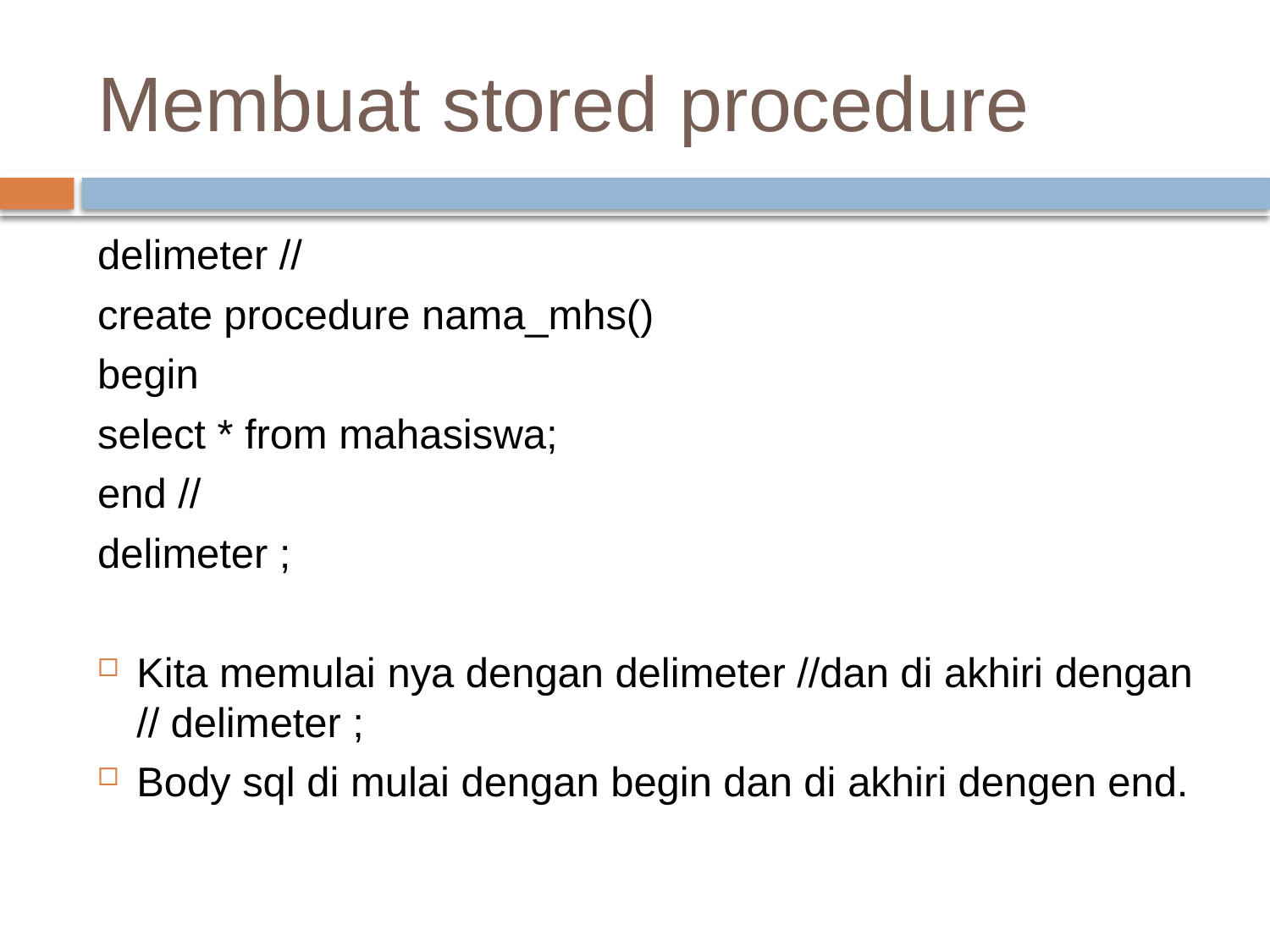

# Membuat stored procedure
delimeter //
create procedure nama_mhs()
begin
select * from mahasiswa;
end //
delimeter ;

Kita memulai nya dengan delimeter //dan di akhiri dengan // delimeter ;
Body sql di mulai dengan begin dan di akhiri dengen end.